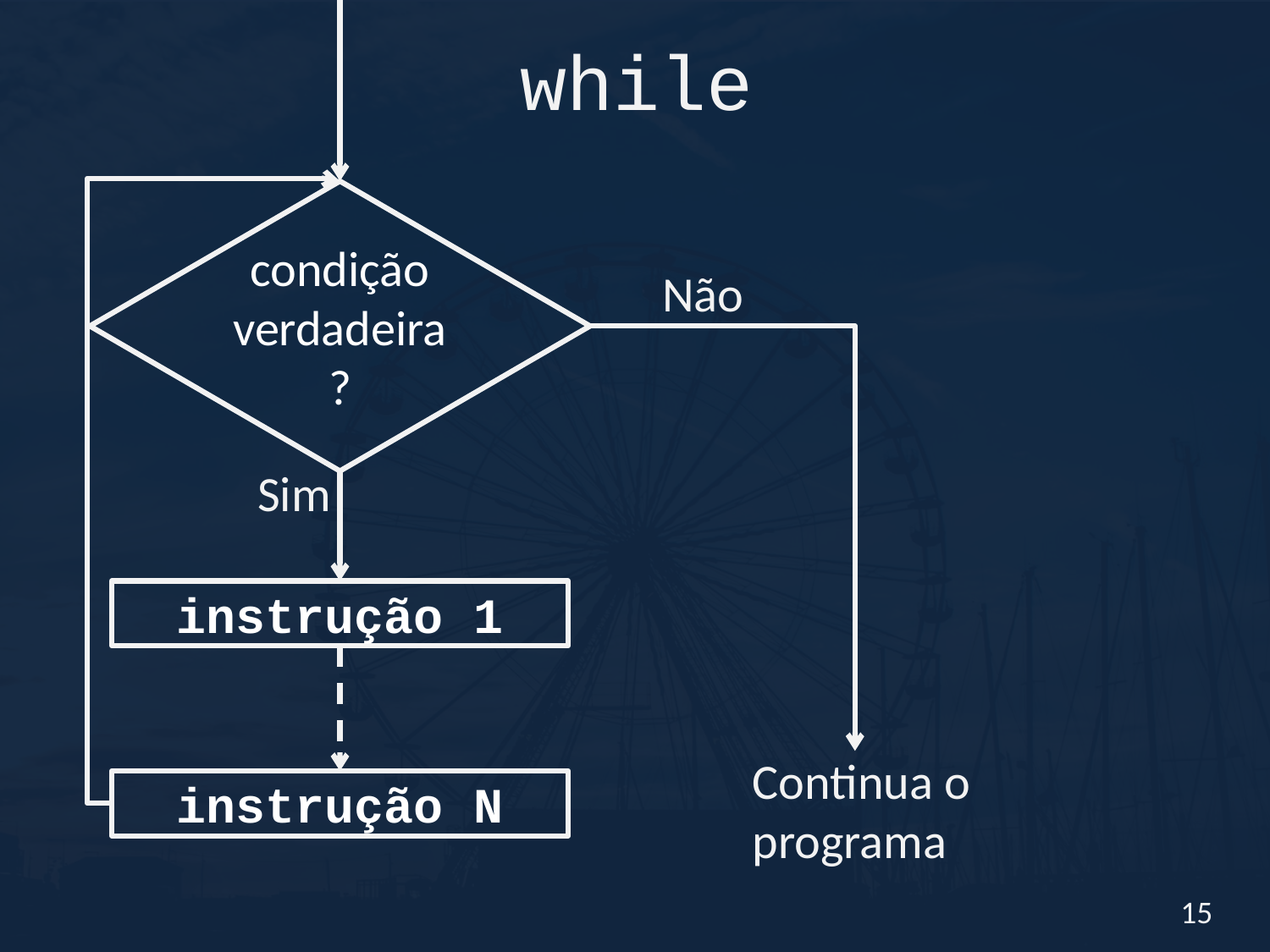

# while
condição verdadeira
?
Não
Sim
instrução 1
Continua o programa
instrução N